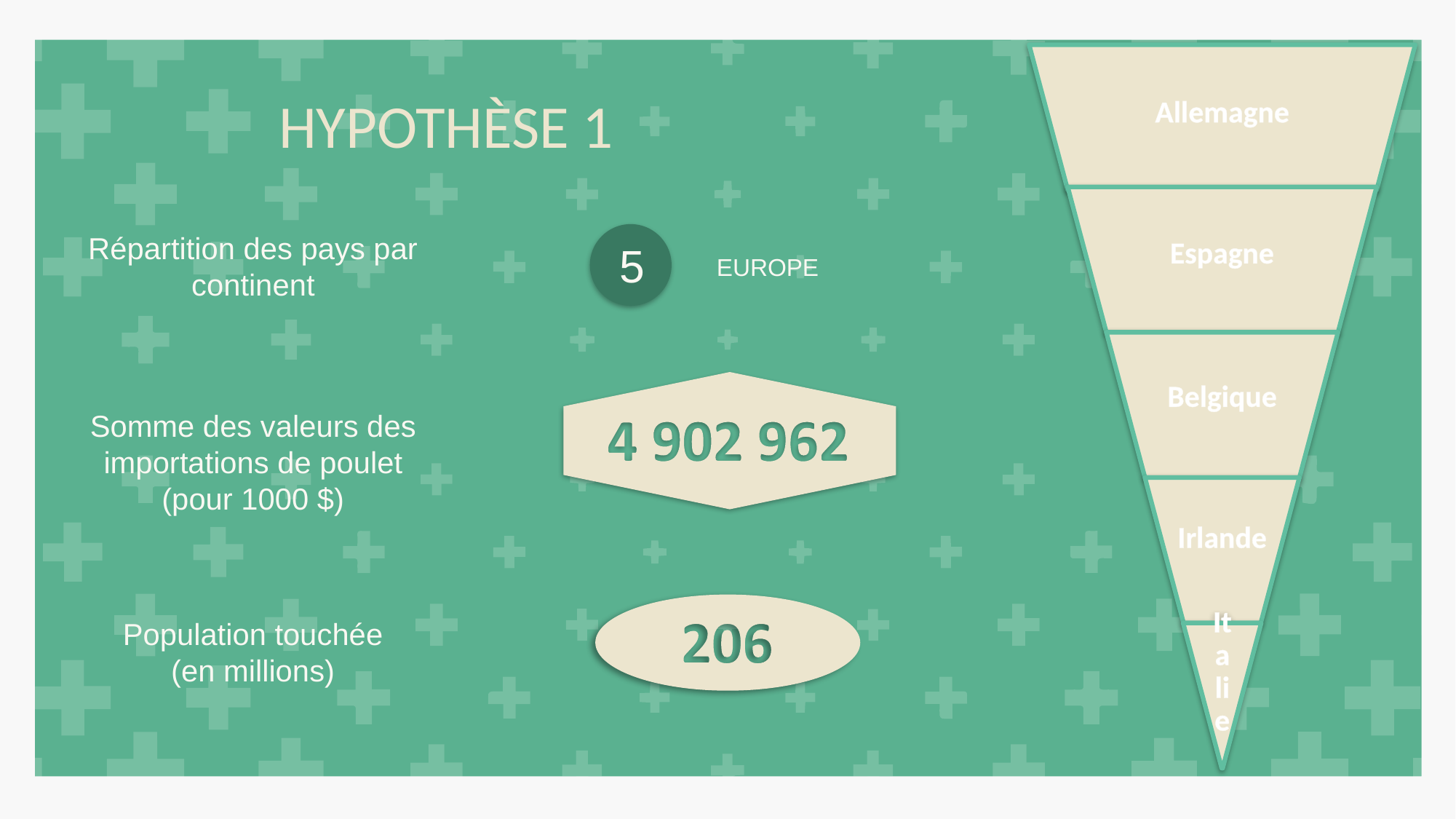

Allemagne
Espagne
Belgique
Irlande
Italie
HYPOTHÈSE 1
Répartition des pays par continent

5
EUROPE

Somme des valeurs des importations de poulet
(pour 1000 $)

Population touchée
(en millions)